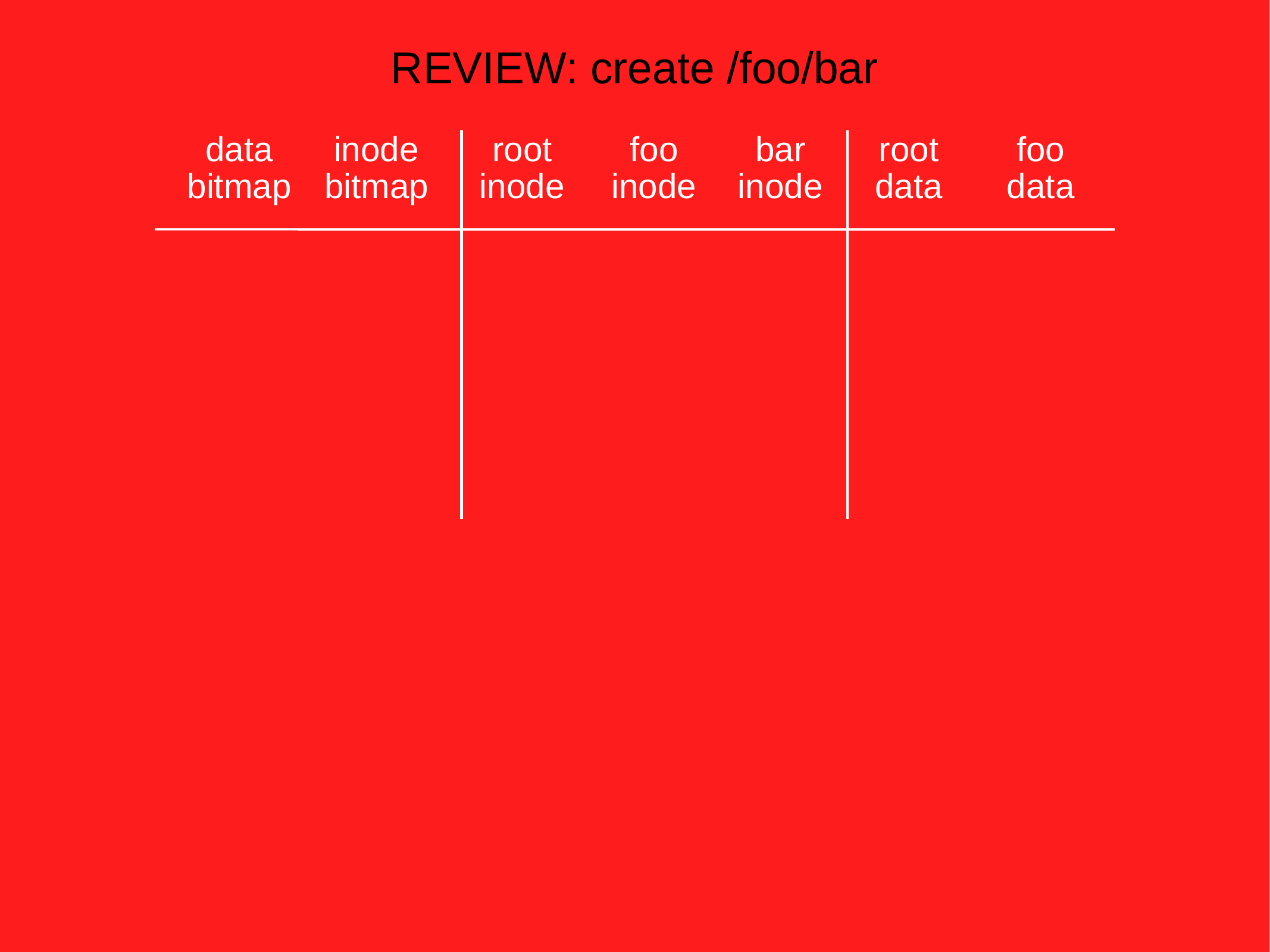

REVIEW: create /foo/bar
data
inode
root
foo
bar
root
foo

bitmap
bitmap
inode
inode
inode
data
data